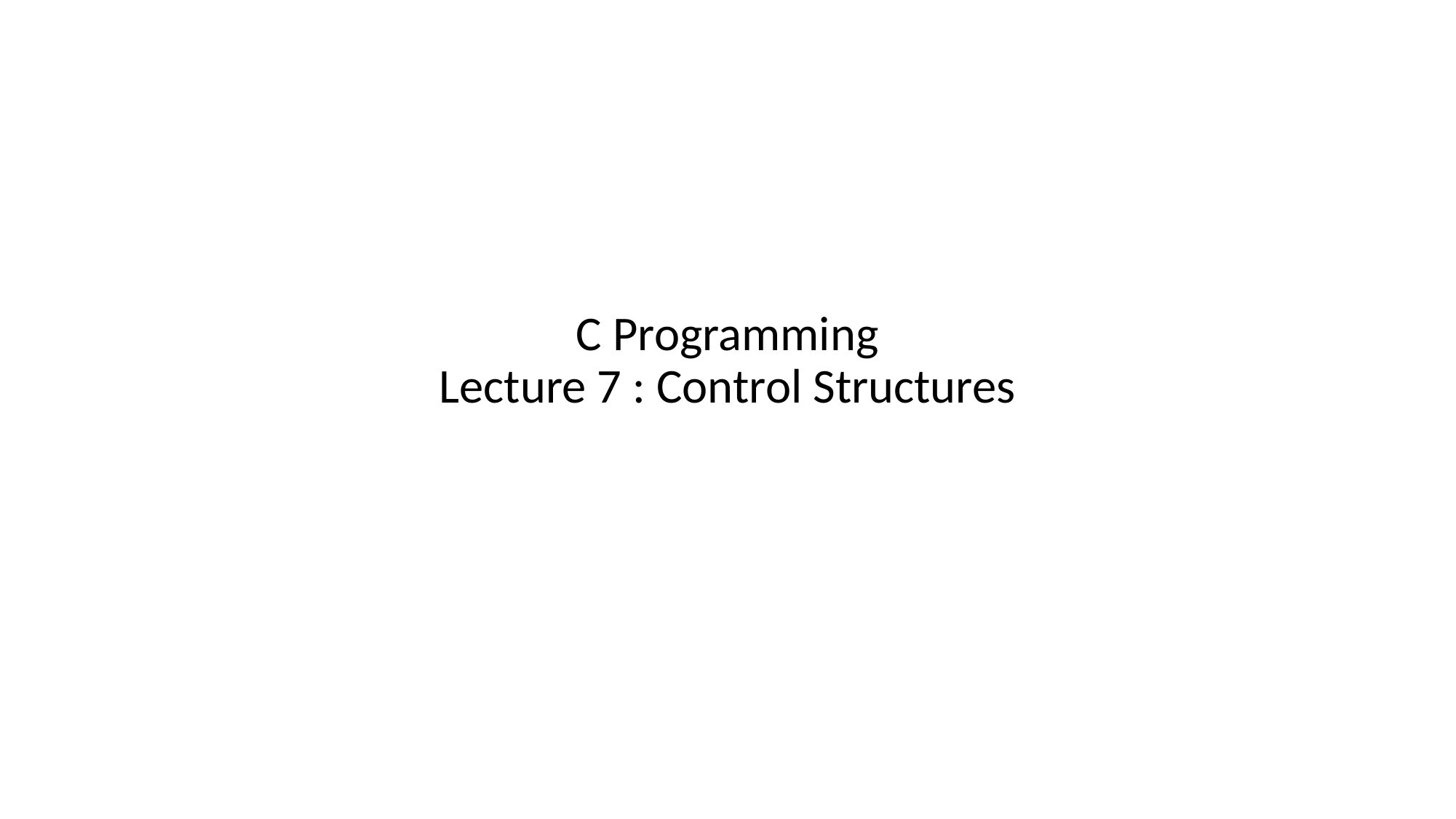

# C Programming Lecture 7 : Control Structures